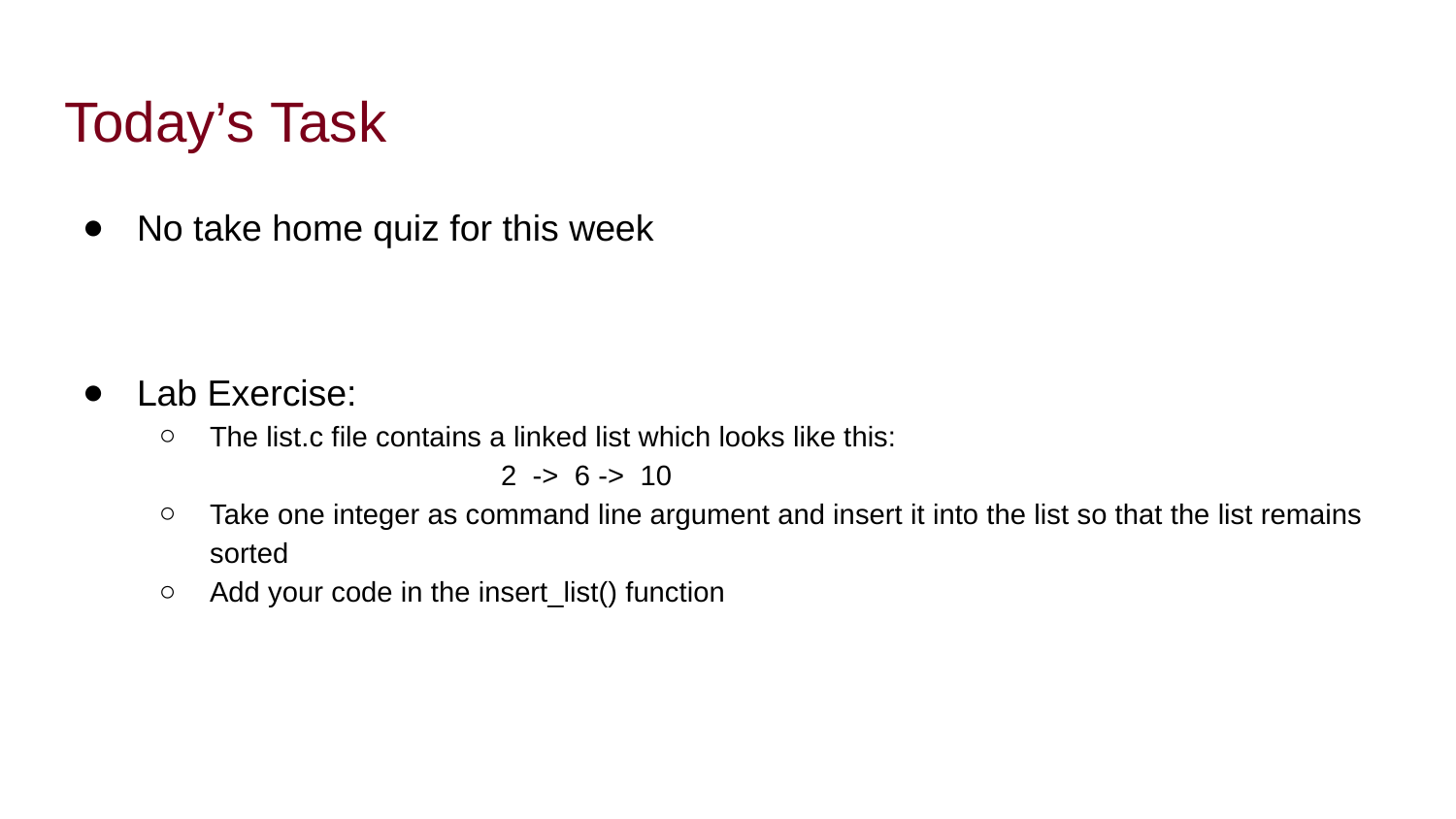

# Today’s Task
No take home quiz for this week

Lab Exercise:
The list.c file contains a linked list which looks like this:
2  ->  6 ->  10
Take one integer as command line argument and insert it into the list so that the list remains sorted
Add your code in the insert_list() function